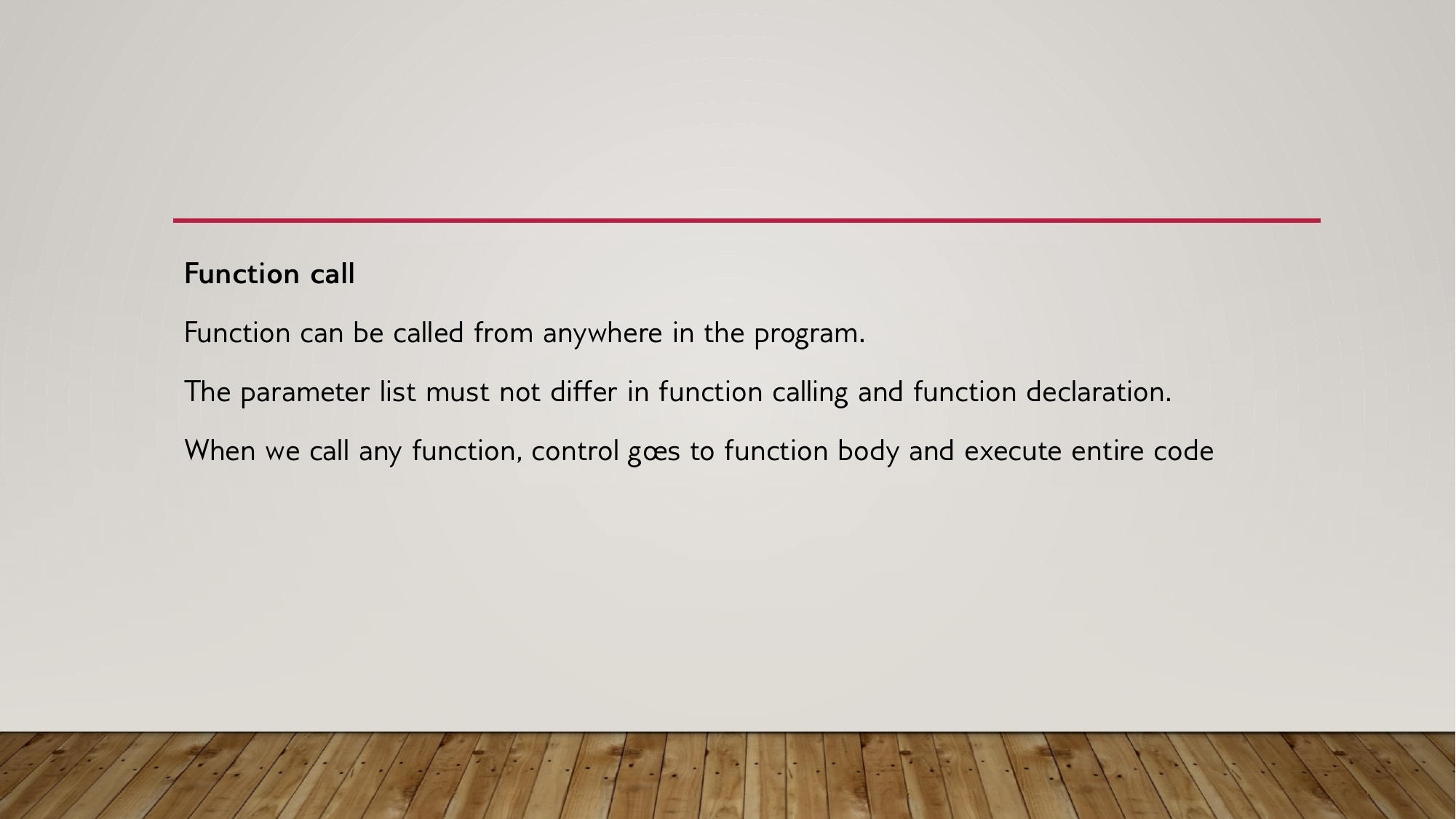

#
Function call
Function can be called from anywhere in the program.
The parameter list must not differ in function calling and function declaration.
When we call any function, control goes to function body and execute entire code